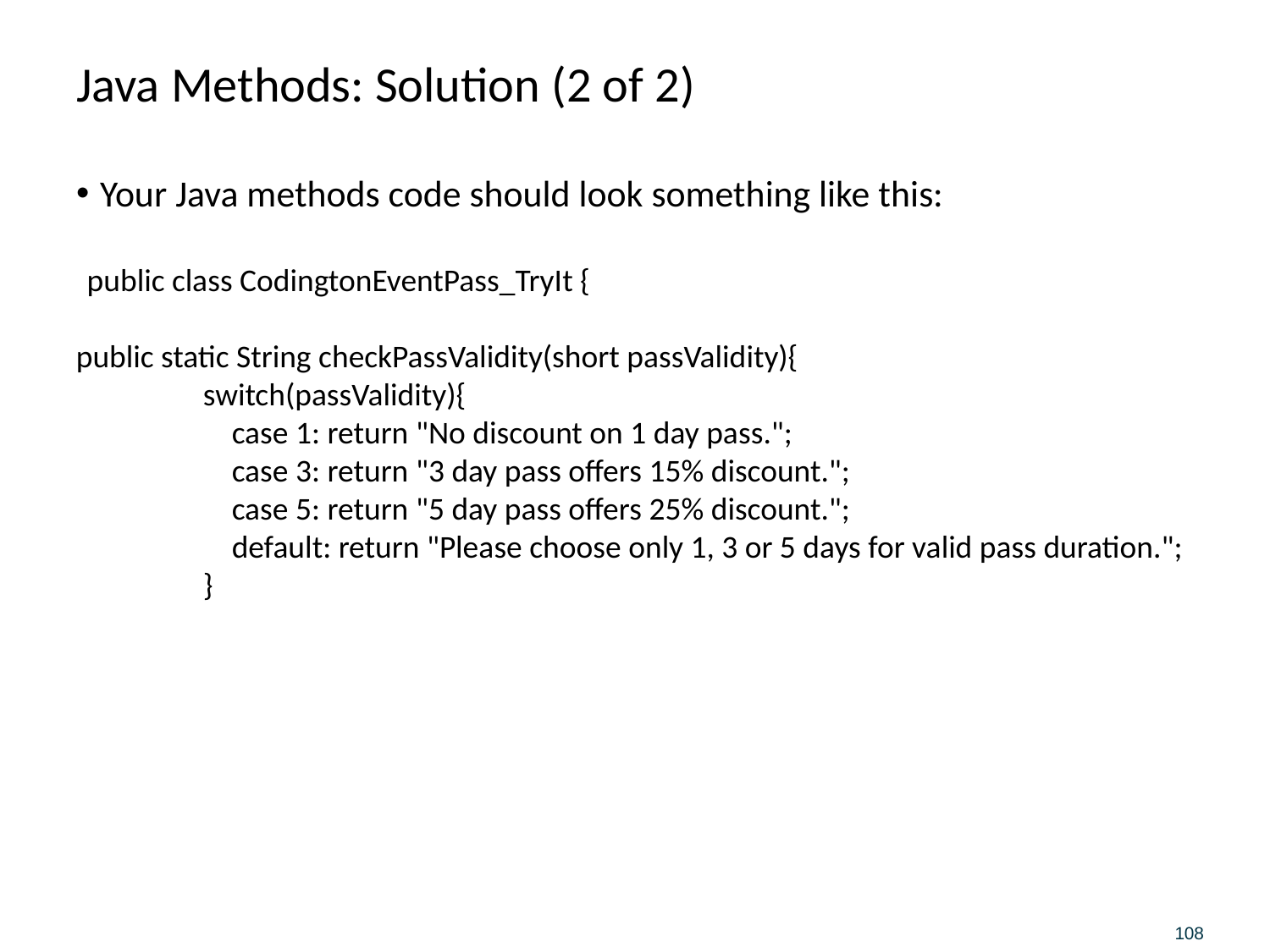

# Java Methods: Solution (2 of 2)
Your Java methods code should look something like this:

public class CodingtonEventPass_TryIt {
public static String checkPassValidity(short passValidity){
	switch(passValidity){
	    case 1: return "No discount on 1 day pass.";
	    case 3: return "3 day pass offers 15% discount.";
	    case 5: return "5 day pass offers 25% discount.";
	    default: return "Please choose only 1, 3 or 5 days for valid pass duration.";
	}
108